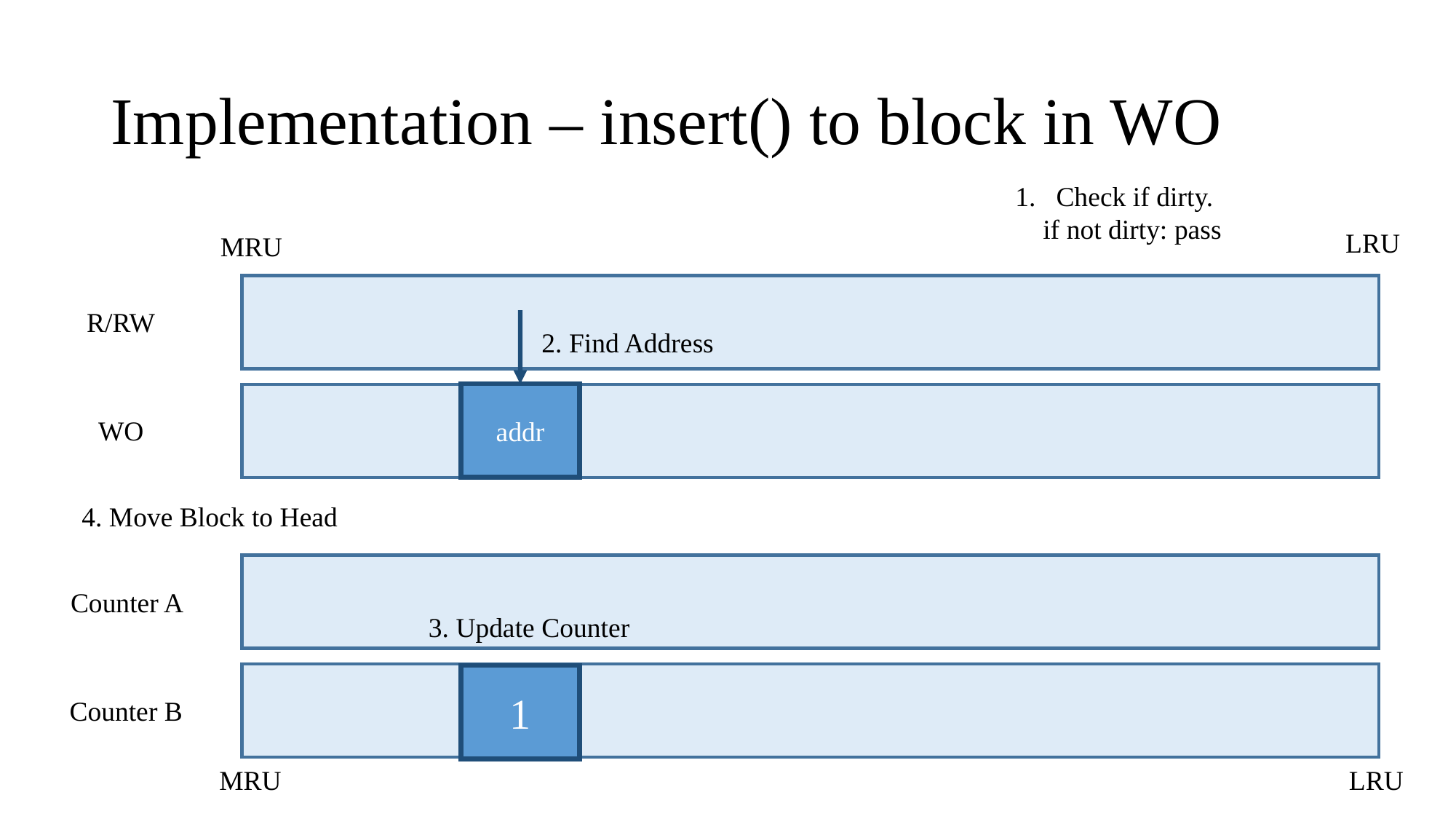

# Implementation – insert() to block in WO
Check if dirty.
    if not dirty: pass
LRU
MRU

R/RW
2. Find Address
addr

WO
4. Move Block to Head

Counter A
3. Update Counter

1
2
Counter B
MRU
LRU